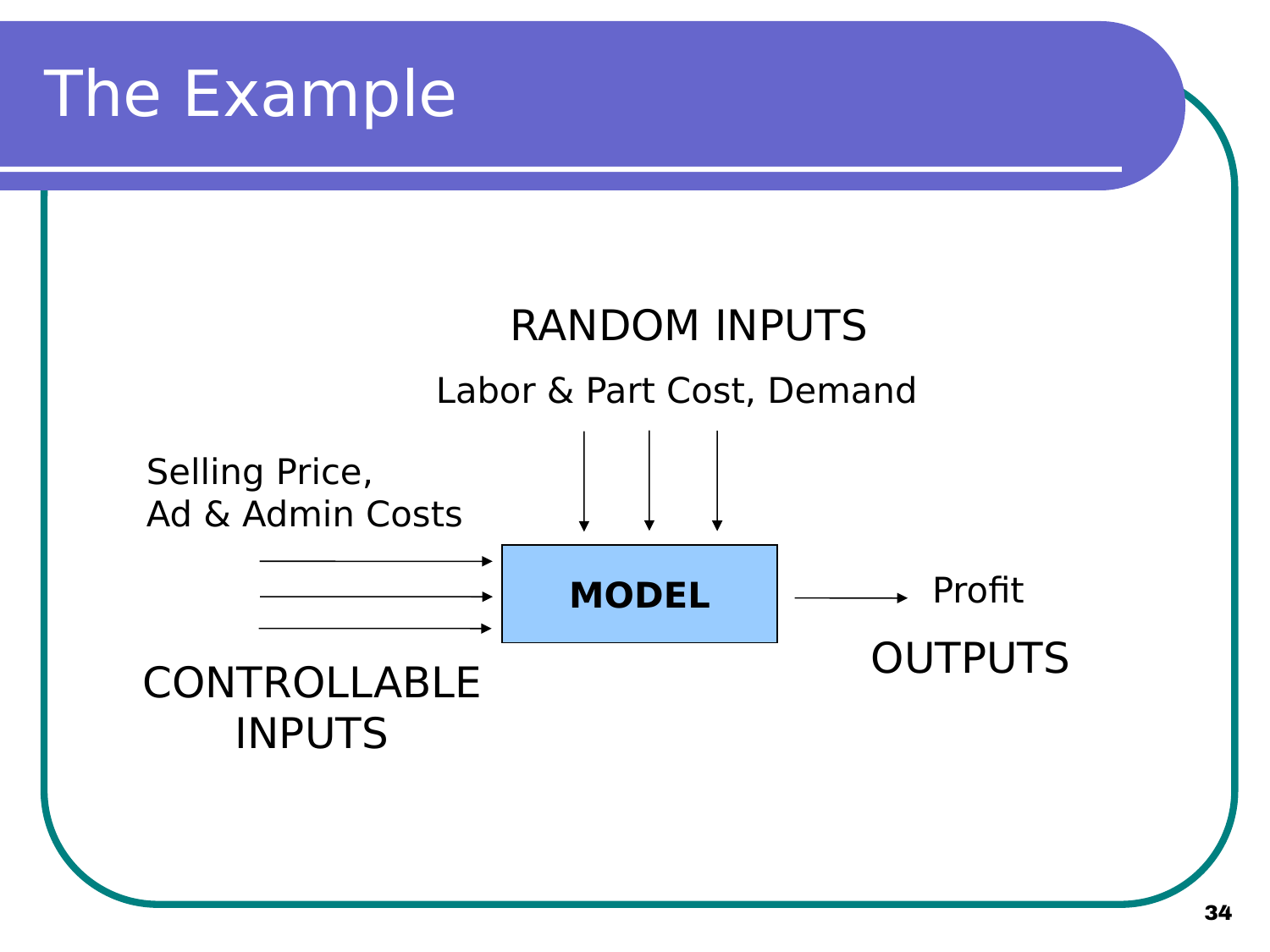

# The Example
RANDOM INPUTS
Labor & Part Cost, Demand

Selling Price,
Ad & Admin Costs
MODEL

Profit

OUTPUTS

CONTROLLABLE INPUTS
34